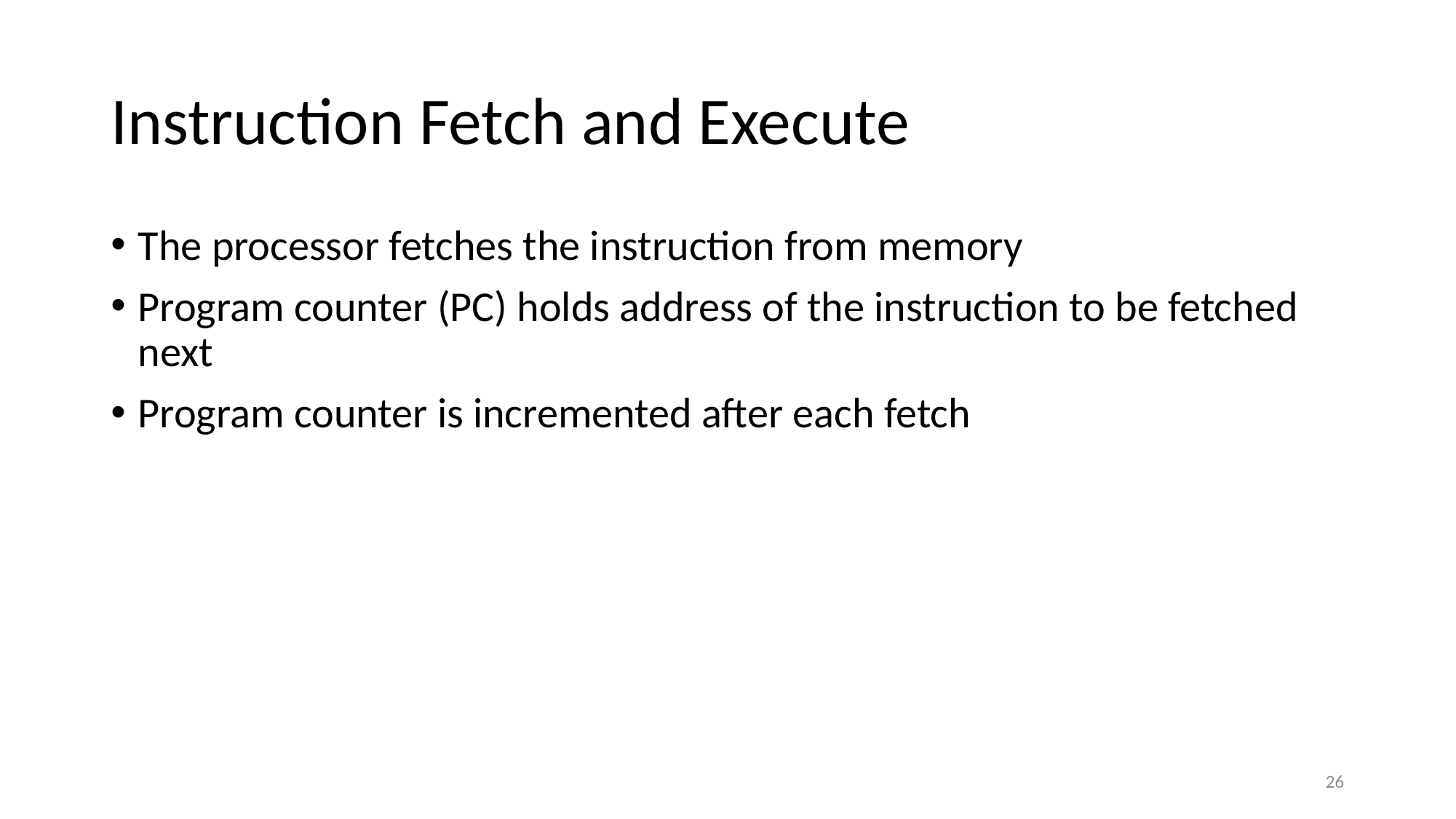

# Instruction Fetch and Execute
The processor fetches the instruction from memory
Program counter (PC) holds address of the instruction to be fetched next
Program counter is incremented after each fetch
26